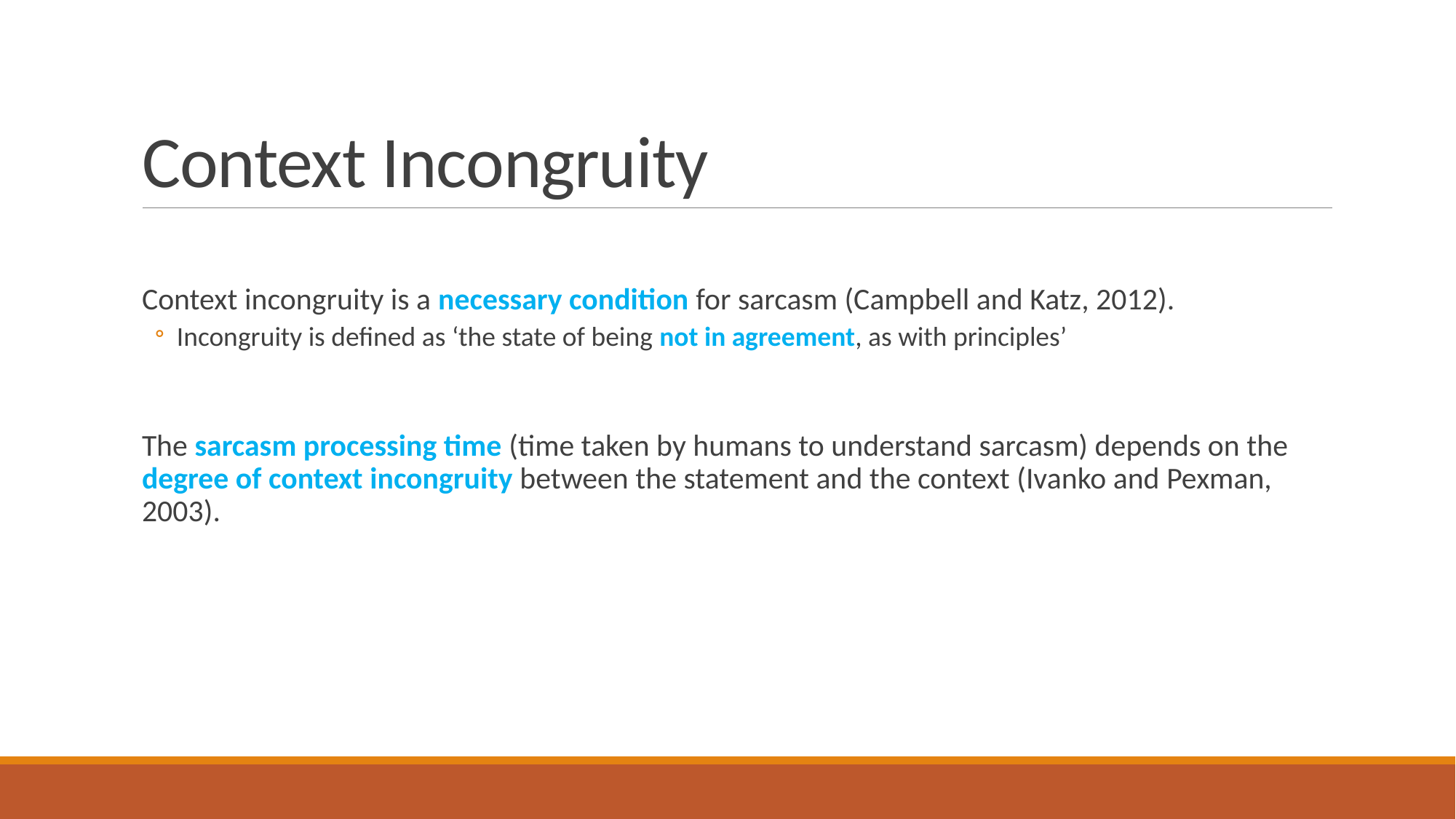

# Context Incongruity

Context incongruity is a necessary condition for sarcasm (Campbell and Katz, 2012).
Incongruity is defined as ‘the state of being not in agreement, as with principles’

The sarcasm processing time (time taken by humans to understand sarcasm) depends on the degree of context incongruity between the statement and the context (Ivanko and Pexman, 2003).